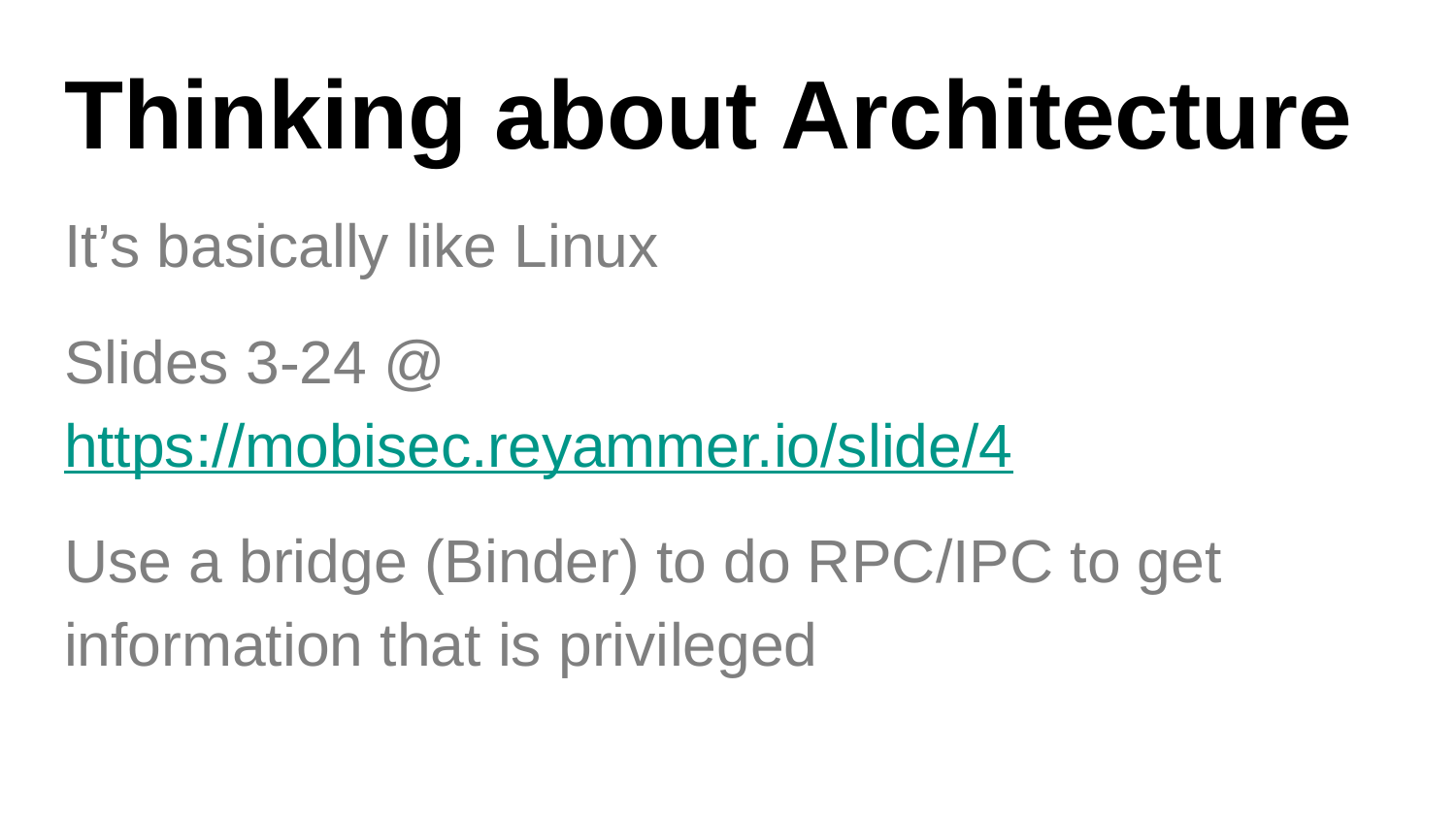

# Thinking about Architecture
It’s basically like Linux
Slides 3-24 @ https://mobisec.reyammer.io/slide/4
Use a bridge (Binder) to do RPC/IPC to get information that is privileged